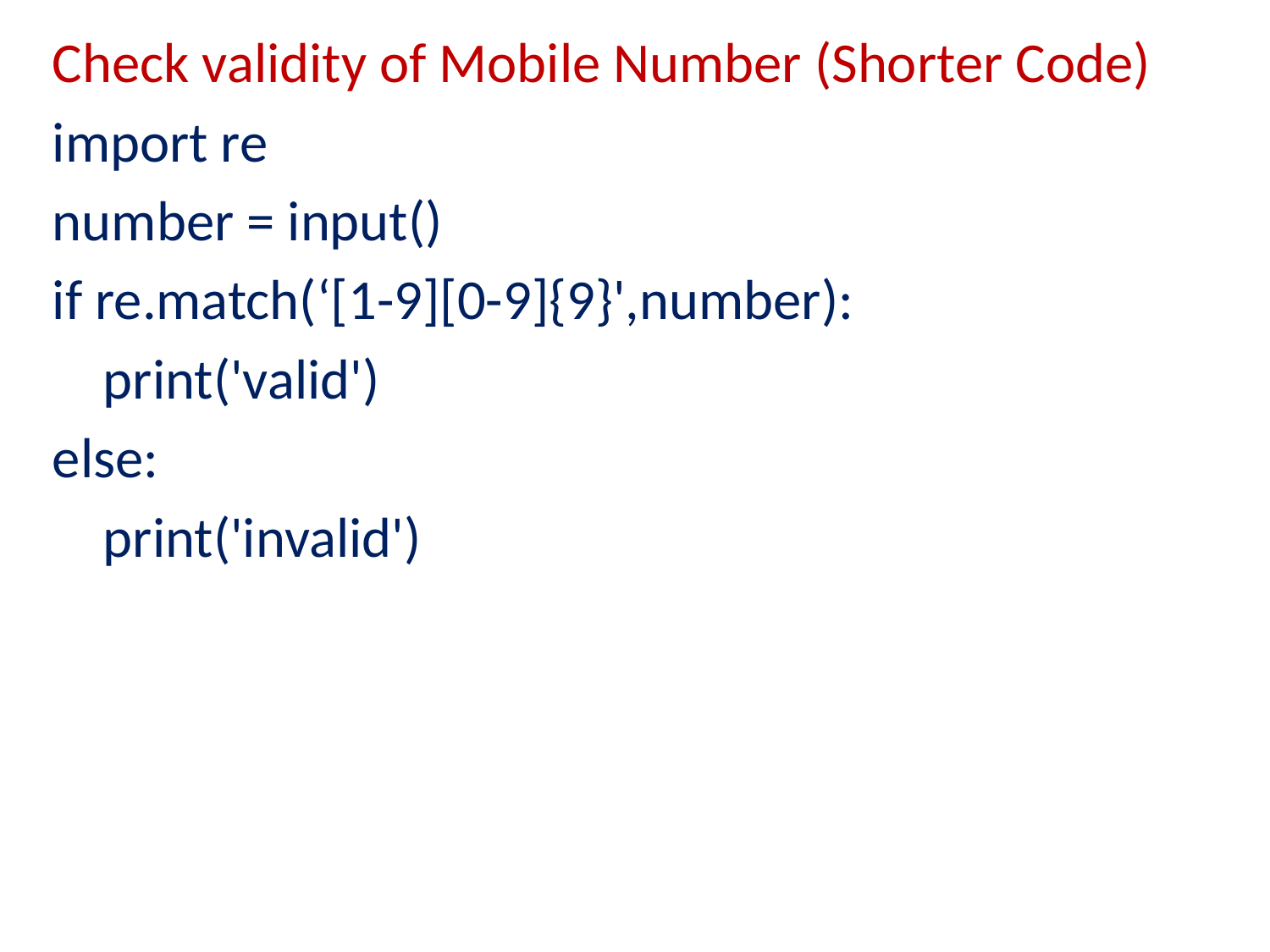

Check validity of Mobile Number (Shorter Code)
import re
number = input()
if re.match(‘[1-9][0-9]{9}',number):
    print('valid')
else:
    print('invalid')